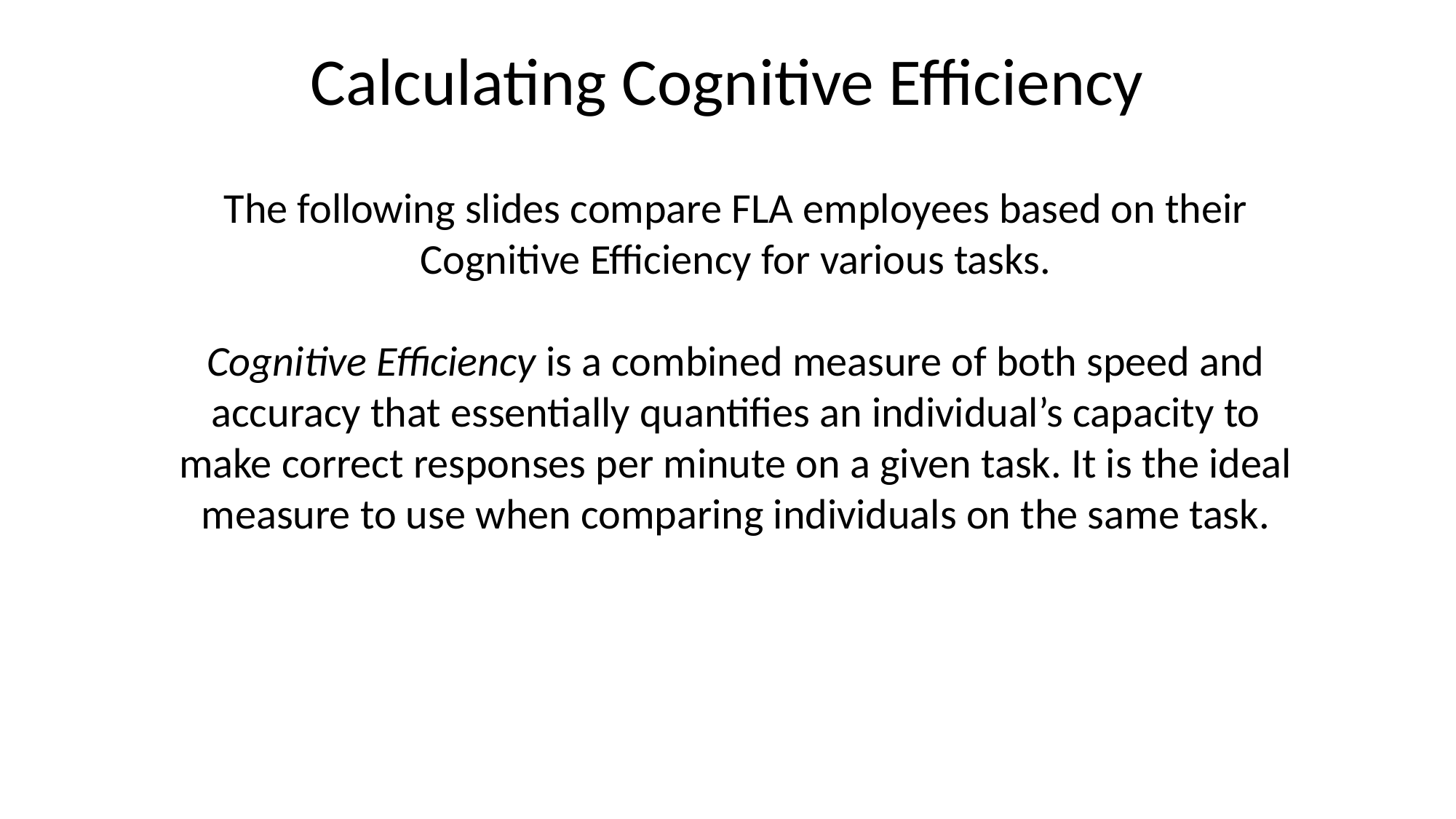

# Calculating Cognitive Efficiency
The following slides compare FLA employees based on their Cognitive Efficiency for various tasks.

Cognitive Efficiency is a combined measure of both speed and accuracy that essentially quantifies an individual’s capacity to make correct responses per minute on a given task. It is the ideal measure to use when comparing individuals on the same task.